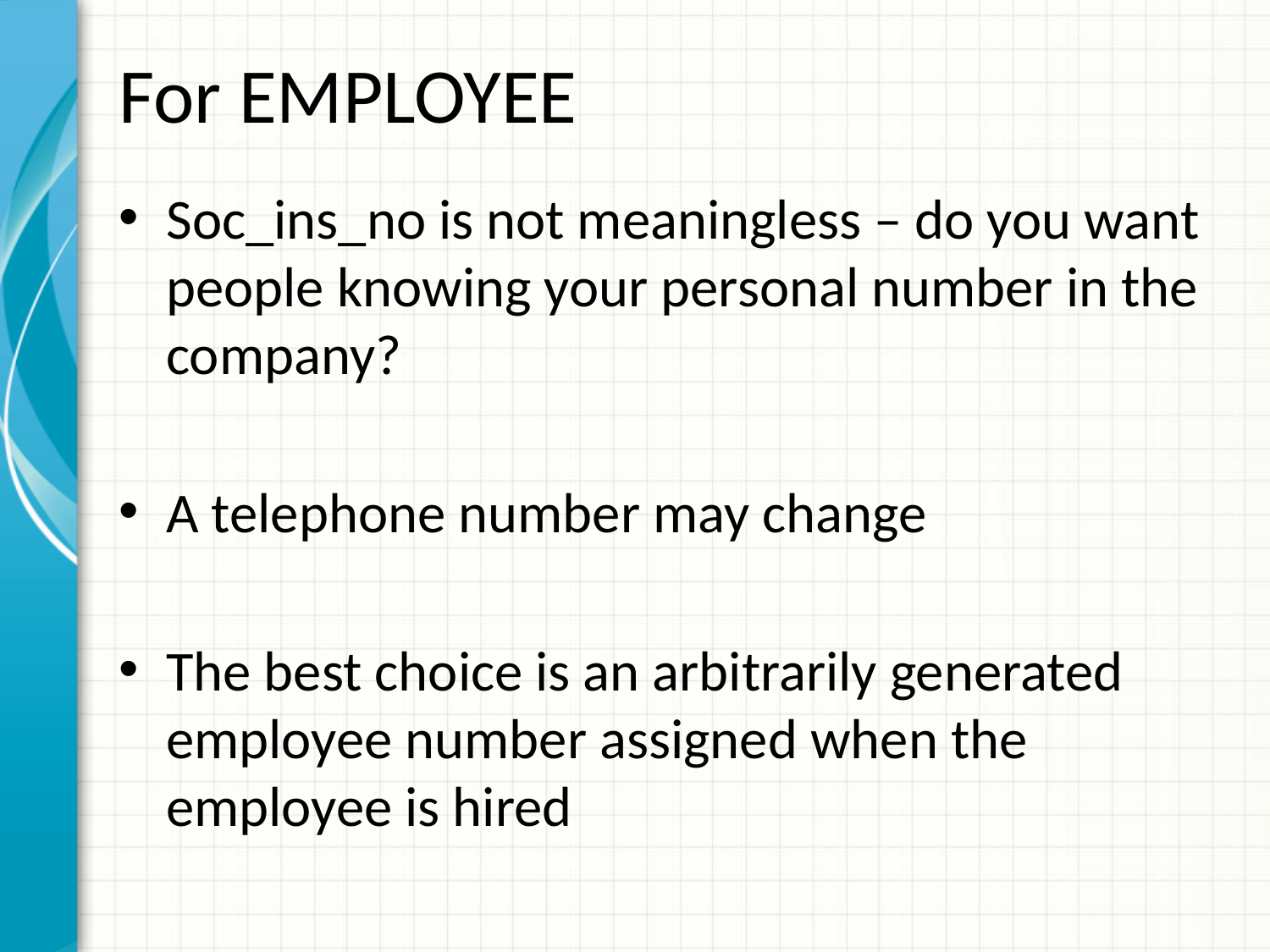

# For EMPLOYEE
Soc_ins_no is not meaningless – do you want people knowing your personal number in the company?

A telephone number may change

The best choice is an arbitrarily generated employee number assigned when the employee is hired